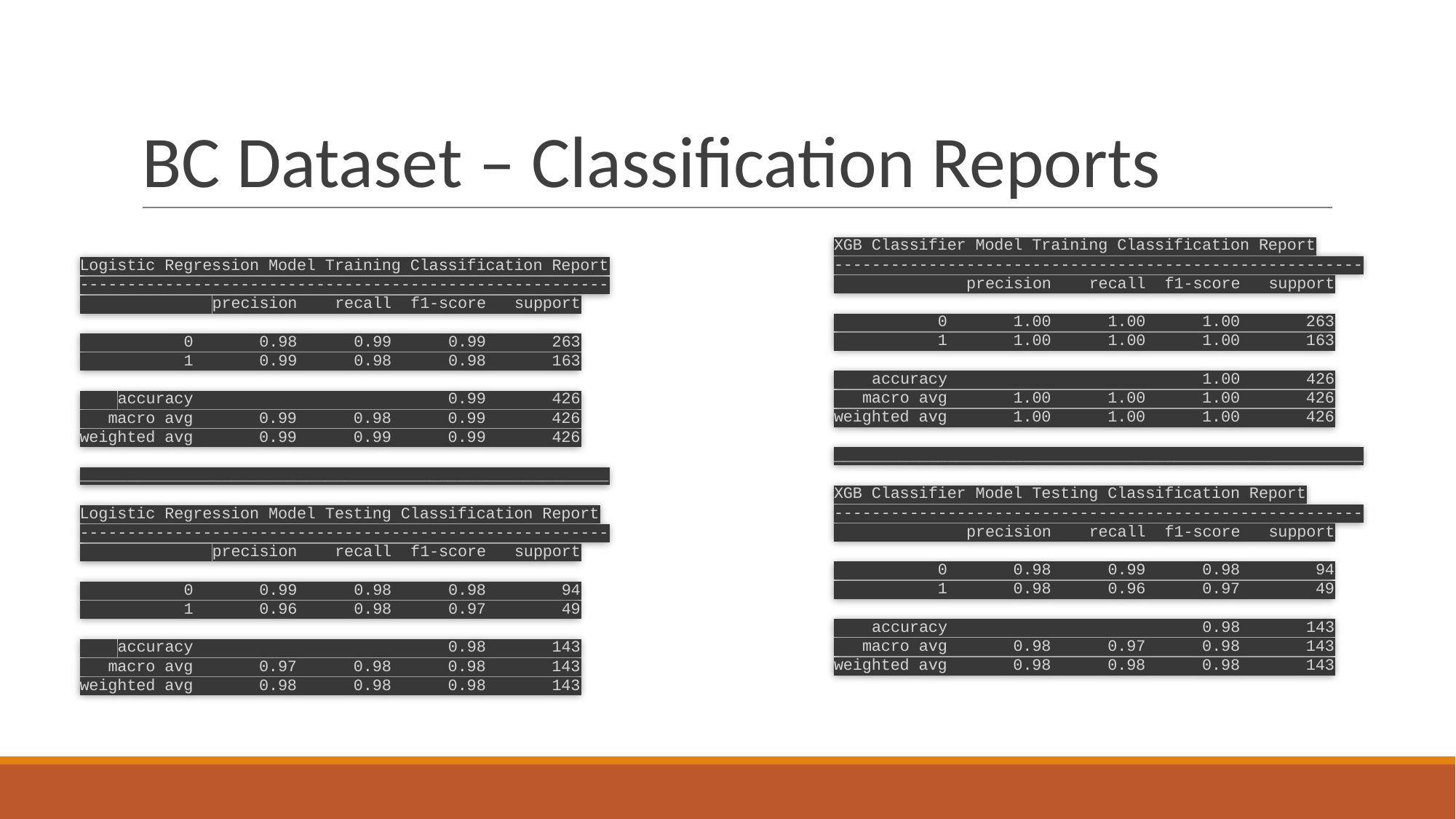

# BC Dataset – Classification Reports

Logistic Regression Model Training Classification Report
--------------------------------------------------------
              precision    recall  f1-score   support

           0       0.98      0.99      0.99       263
           1       0.99      0.98      0.98       163

    accuracy                           0.99       426
   macro avg       0.99      0.98      0.99       426
weighted avg       0.99      0.99      0.99       426

________________________________________________________

Logistic Regression Model Testing Classification Report
--------------------------------------------------------
              precision    recall  f1-score   support

           0       0.99      0.98      0.98        94
           1       0.96      0.98      0.97        49

    accuracy                           0.98       143
   macro avg       0.97      0.98      0.98       143
weighted avg       0.98      0.98      0.98       143

XGB Classifier Model Training Classification Report
--------------------------------------------------------
              precision    recall  f1-score   support

           0       1.00      1.00      1.00       263
           1       1.00      1.00      1.00       163

    accuracy                           1.00       426
   macro avg       1.00      1.00      1.00       426
weighted avg       1.00      1.00      1.00       426

________________________________________________________

XGB Classifier Model Testing Classification Report
--------------------------------------------------------
              precision    recall  f1-score   support

           0       0.98      0.99      0.98        94
           1       0.98      0.96      0.97        49

    accuracy                           0.98       143
   macro avg       0.98      0.97      0.98       143
weighted avg       0.98      0.98      0.98       143